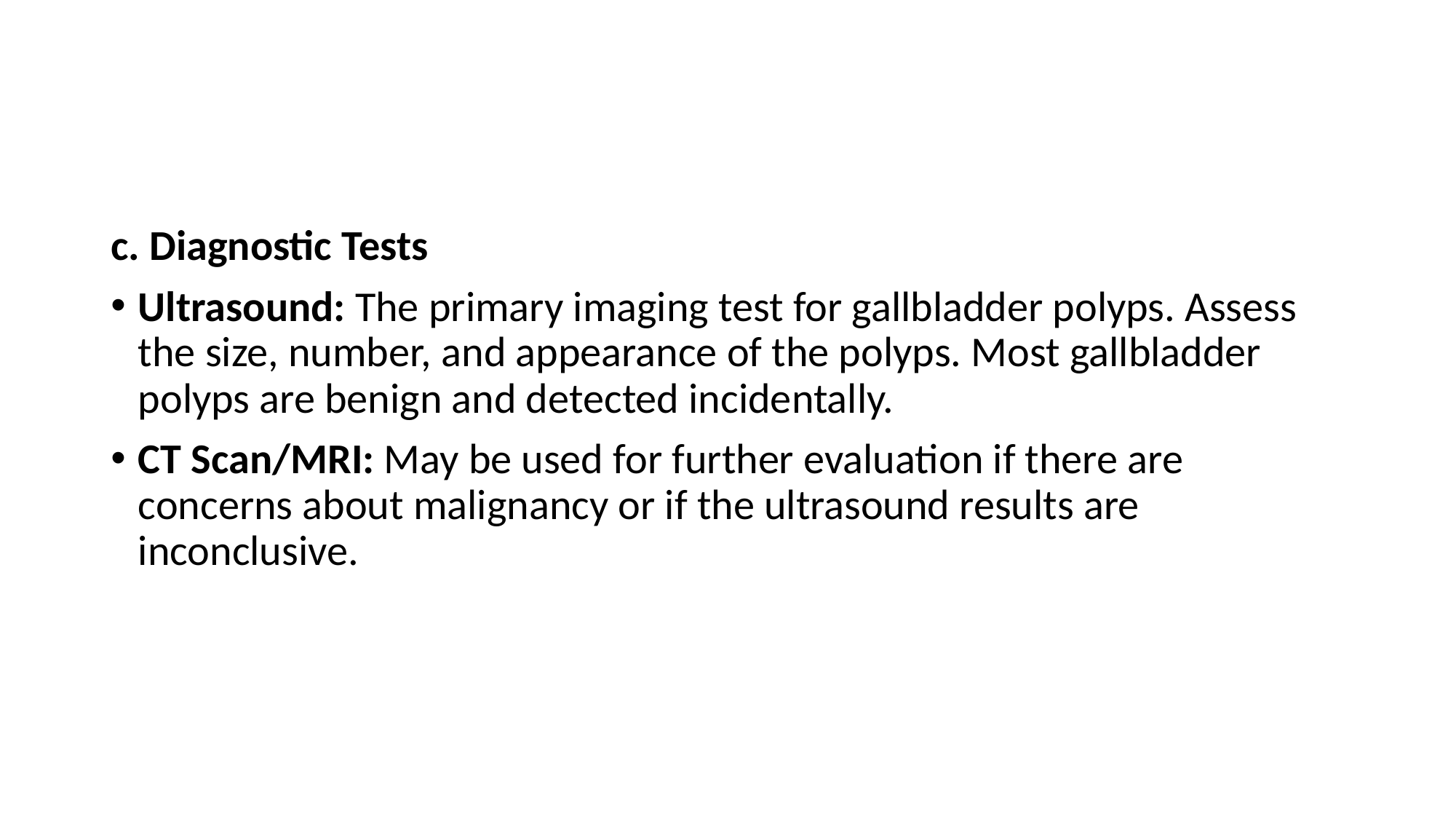

#
c. Diagnostic Tests
Ultrasound: The primary imaging test for gallbladder polyps. Assess the size, number, and appearance of the polyps. Most gallbladder polyps are benign and detected incidentally.
CT Scan/MRI: May be used for further evaluation if there are concerns about malignancy or if the ultrasound results are inconclusive.